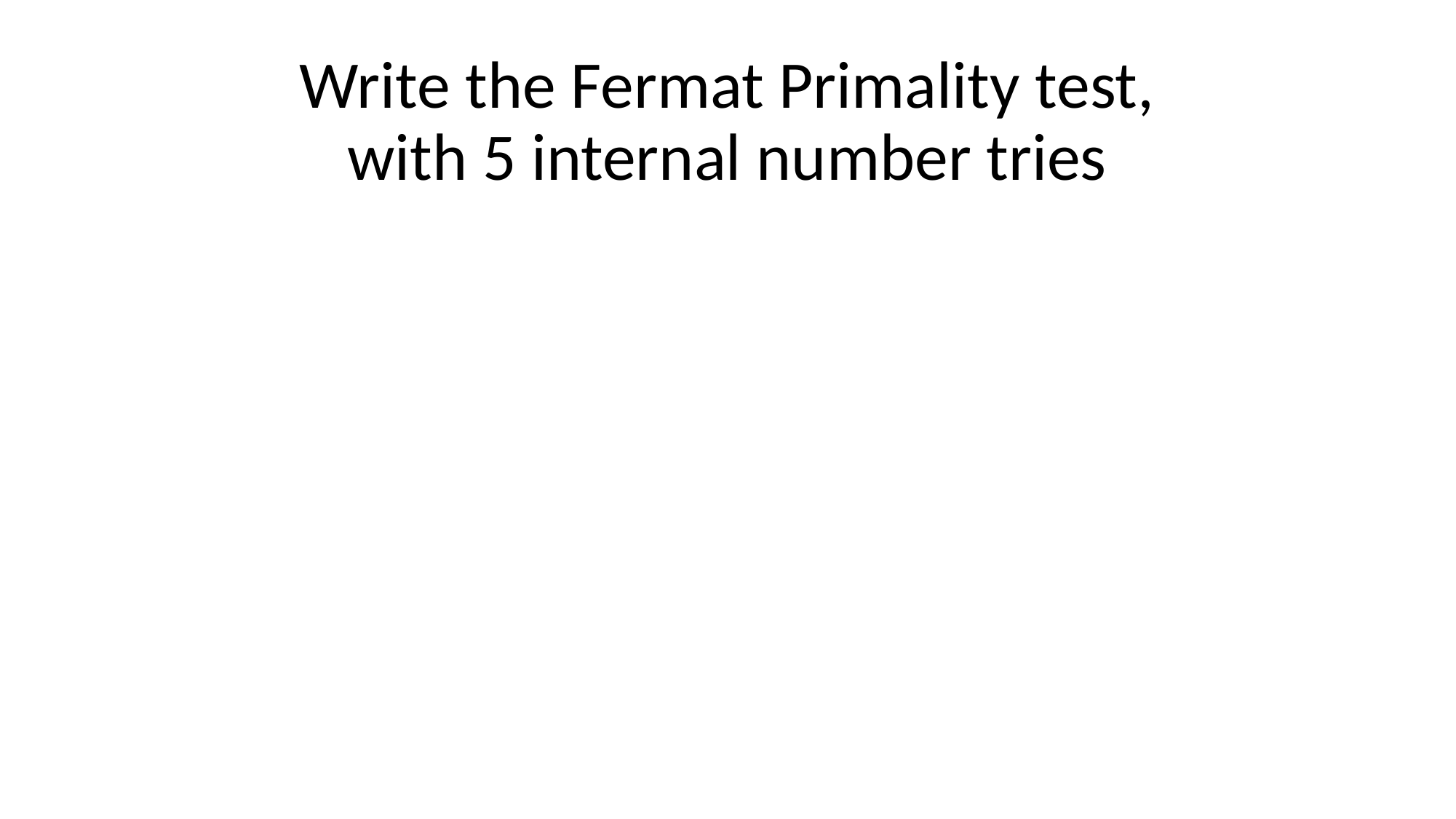

# Write the Fermat Primality test, with 5 internal number tries